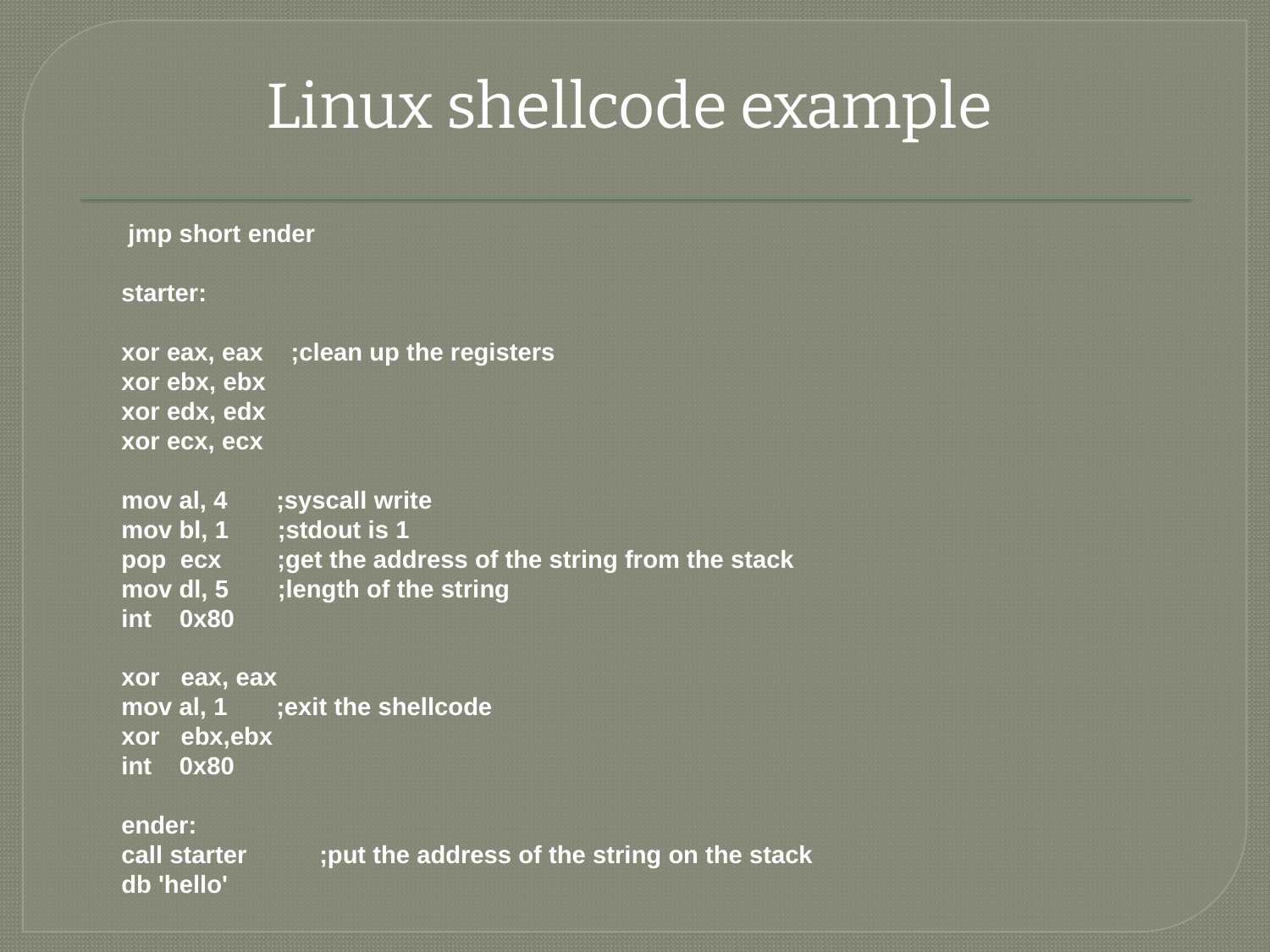

Linux shellcode example
         jmp short ender

        starter:

        xor eax, eax    ;clean up the registers
        xor ebx, ebx
        xor edx, edx
        xor ecx, ecx

        mov al, 4       ;syscall write
        mov bl, 1       ;stdout is 1
        pop  ecx        ;get the address of the string from the stack
        mov dl, 5       ;length of the string
        int    0x80

        xor   eax, eax
        mov al, 1       ;exit the shellcode
        xor   ebx,ebx
        int    0x80

        ender:
        call starter	;put the address of the string on the stack
        db 'hello'